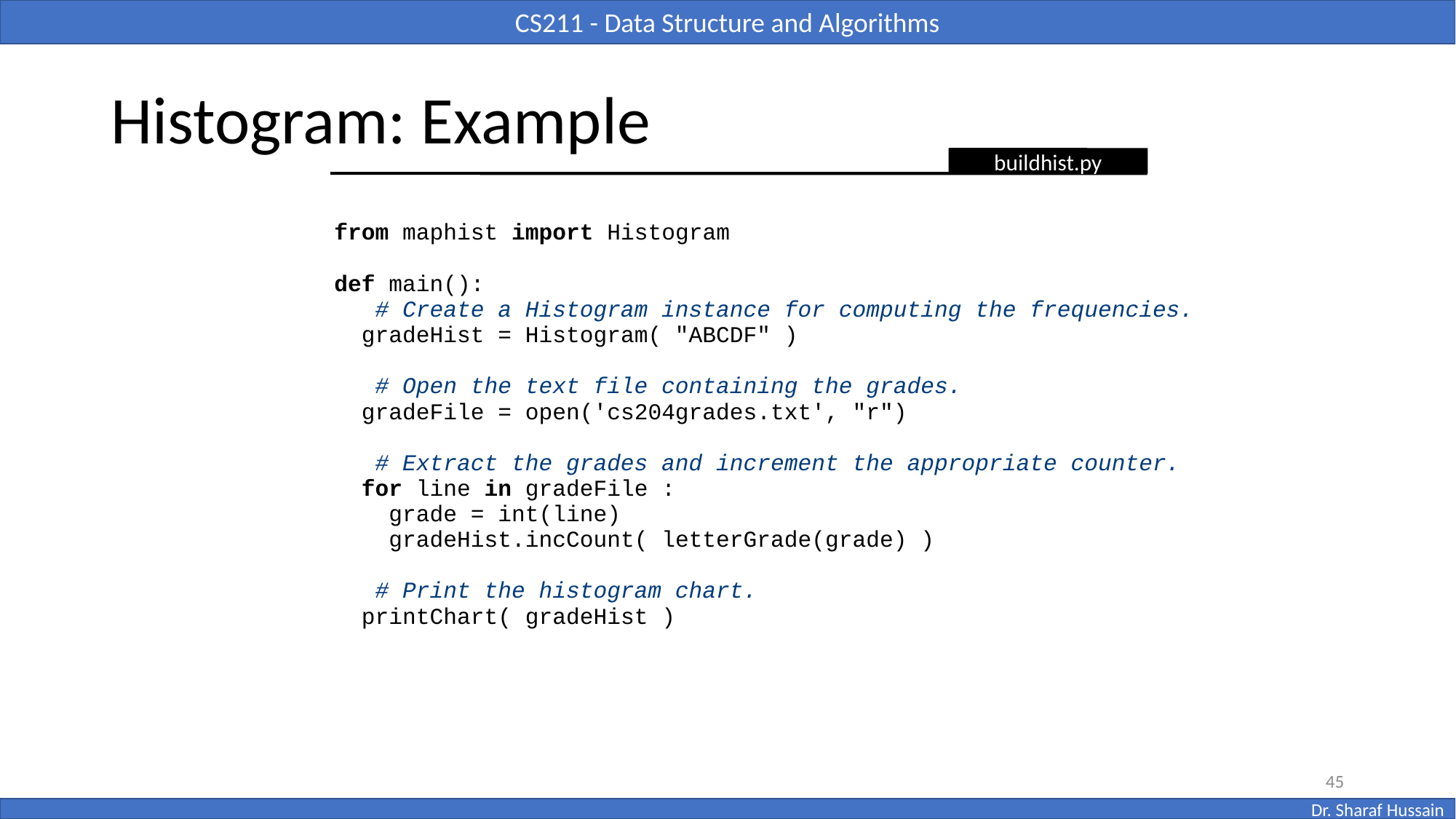

# Histogram: Example
buildhist.py

from maphist import Histogram

def main():
   # Create a Histogram instance for computing the frequencies.
  gradeHist = Histogram( "ABCDF" )

   # Open the text file containing the grades.
  gradeFile = open('cs204grades.txt', "r")

   # Extract the grades and increment the appropriate counter.
  for line in gradeFile :
    grade = int(line)
    gradeHist.incCount( letterGrade(grade) )

   # Print the histogram chart.
  printChart( gradeHist )

45